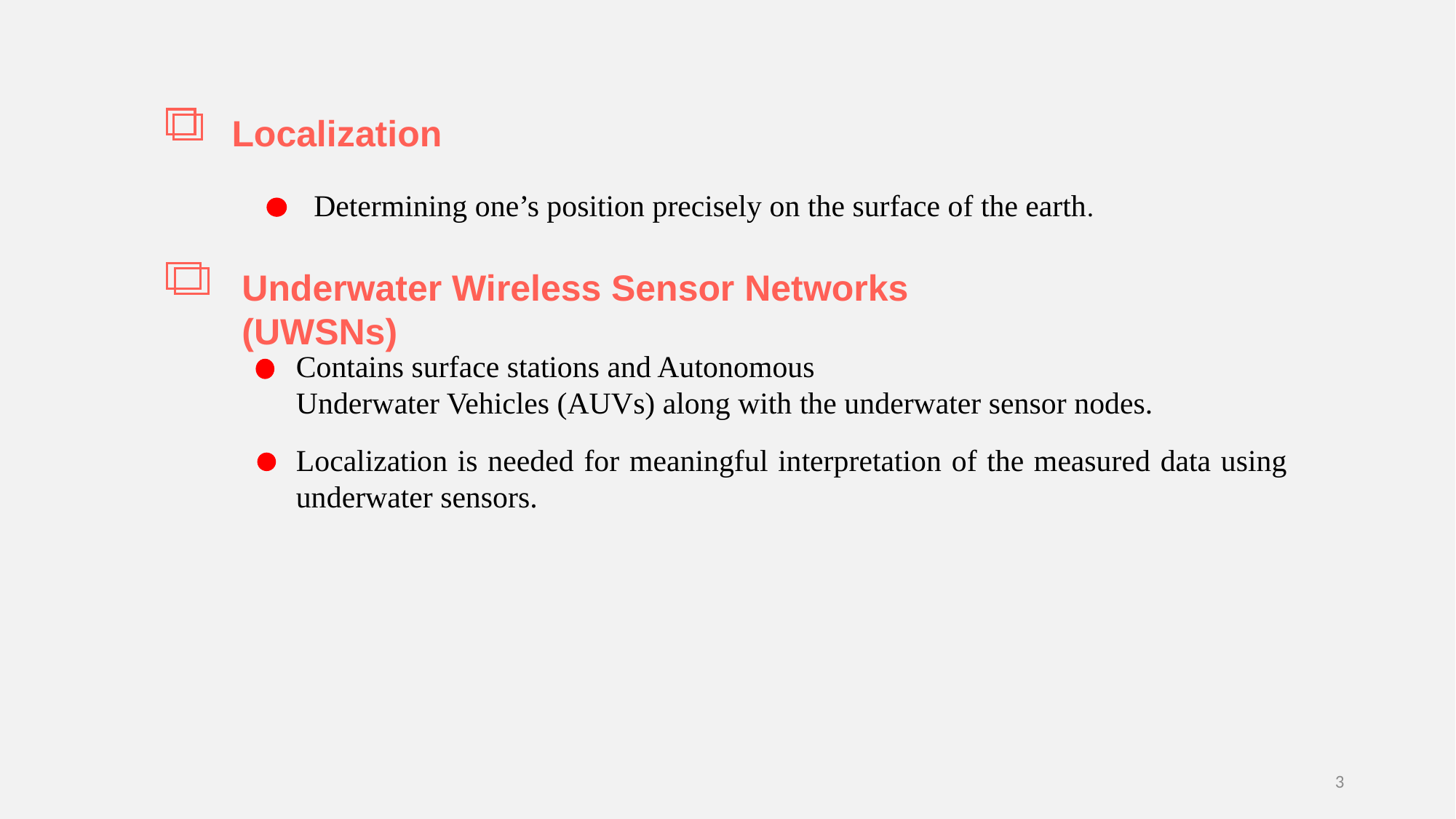

Localization

Determining one’s position precisely on the surface of the earth.

Underwater Wireless Sensor Networks (UWSNs)

Contains surface stations and Autonomous
Underwater Vehicles (AUVs) along with the underwater sensor nodes.

Localization is needed for meaningful interpretation of the measured data using underwater sensors.

3